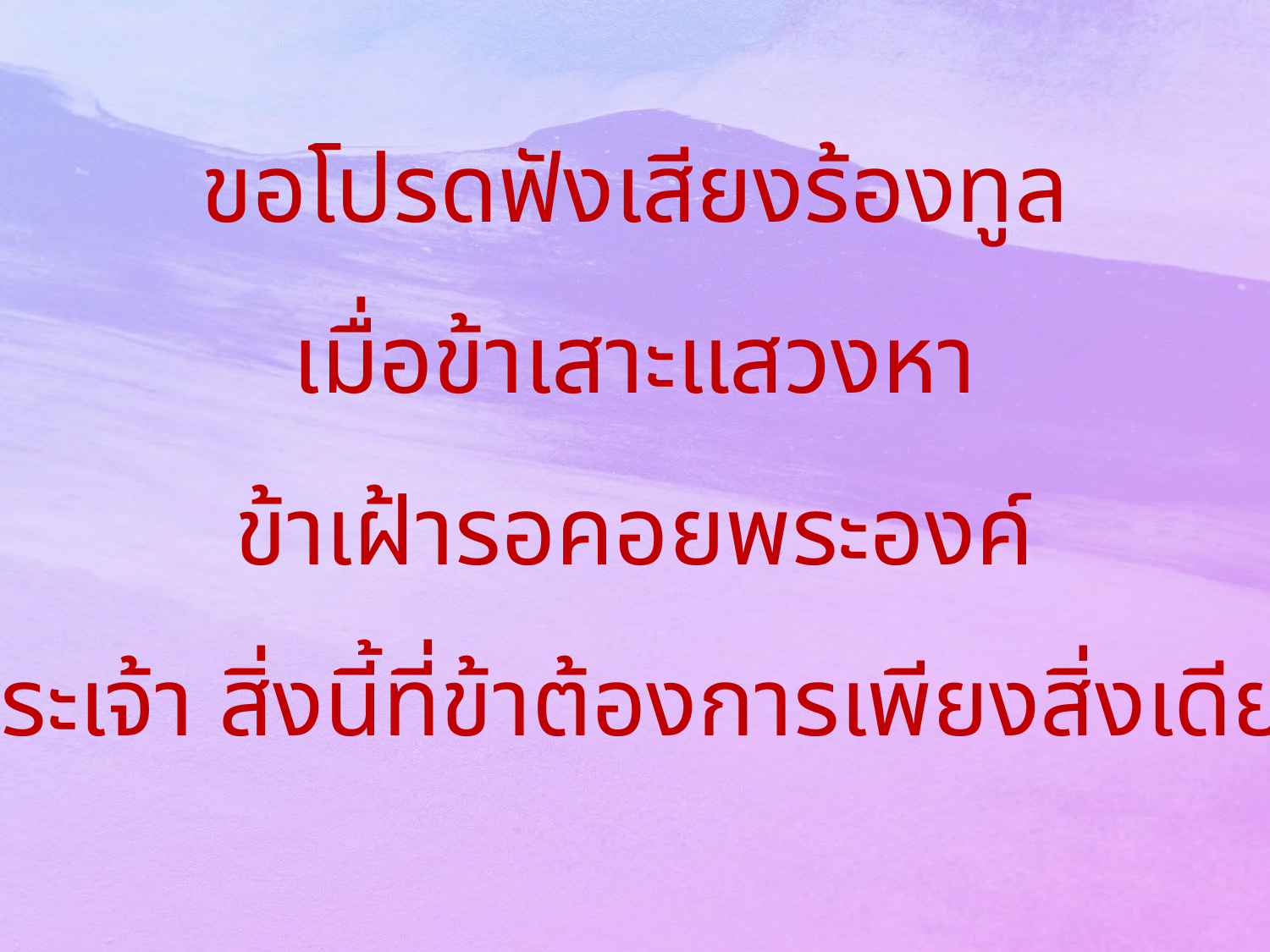

ขอโปรดฟังเสียงร้องทูล
เมื่อข้าเสาะแสวงหา
ข้าเฝ้ารอคอยพระองค์
พระเจ้า สิ่งนี้ที่ข้าต้องการเพียงสิ่งเดียว